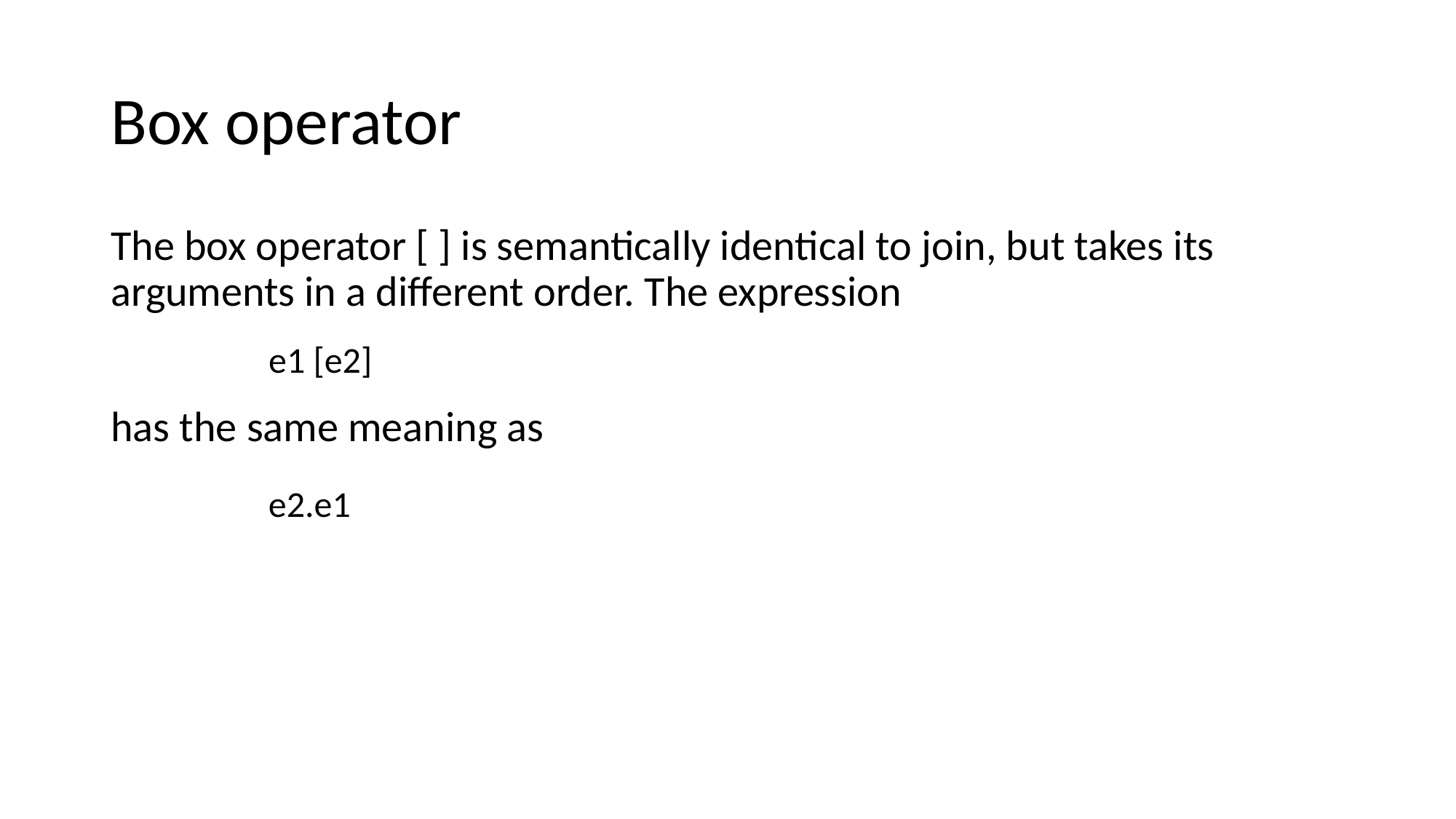

# Box operator
The box operator [ ] is semantically identical to join, but takes its arguments in a different order. The expression
e1 [e2]
has the same meaning as
e2.e1